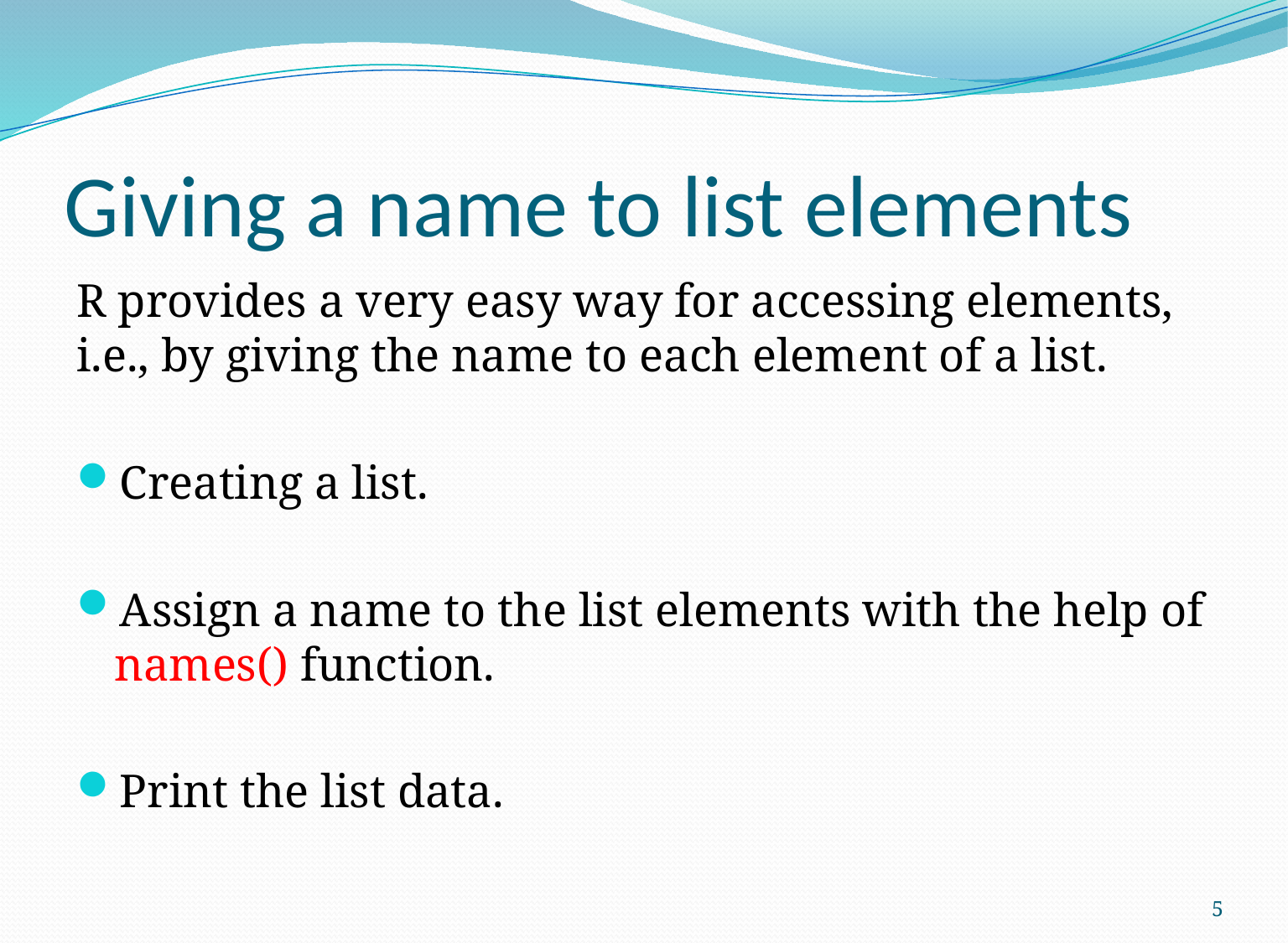

# Giving a name to list elements
R provides a very easy way for accessing elements, i.e., by giving the name to each element of a list.

Creating a list.

Assign a name to the list elements with the help of names() function.

Print the list data.

5